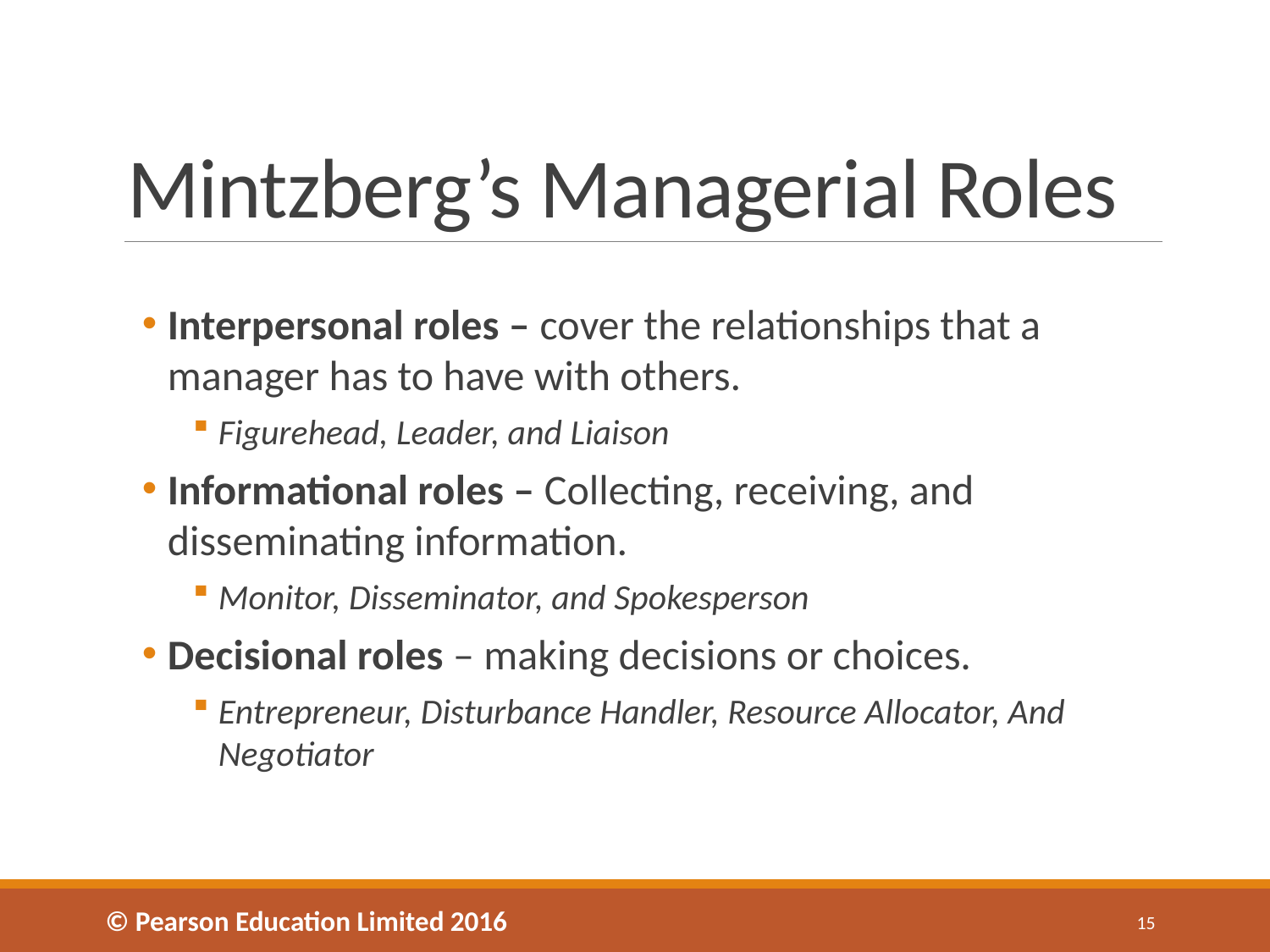

# Mintzberg’s Managerial Roles
Interpersonal roles – cover the relationships that a manager has to have with others.
Figurehead, Leader, and Liaison
Informational roles – Collecting, receiving, and disseminating information.
Monitor, Disseminator, and Spokesperson
Decisional roles – making decisions or choices.
Entrepreneur, Disturbance Handler, Resource Allocator, And Negotiator
© Pearson Education Limited 2016
15